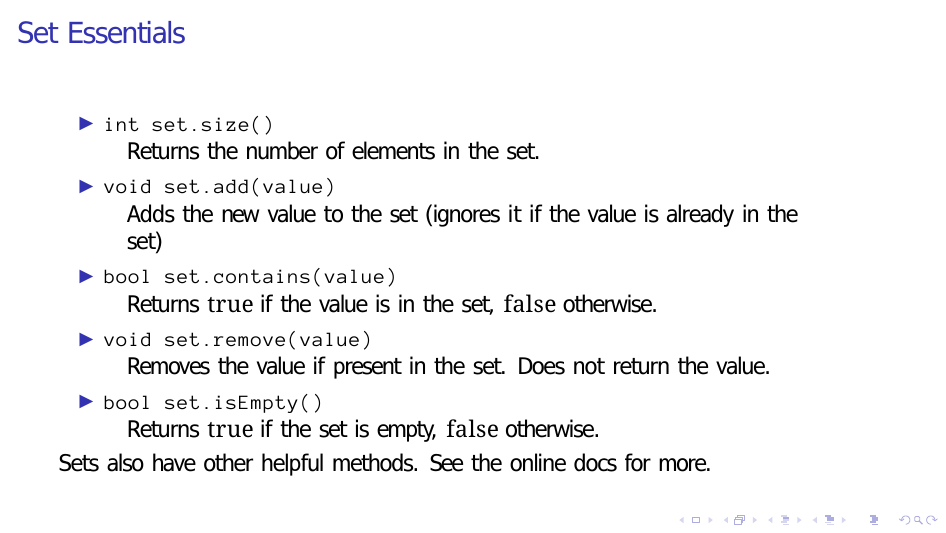

# Set Essentials
int set.size()
Returns the number of elements in the set.
void set.add(value)
Adds the new value to the set (ignores it if the value is already in the set)
bool set.contains(value)
Returns true if the value is in the set, false otherwise.
void set.remove(value)
Removes the value if present in the set. Does not return the value.
bool set.isEmpty()
Returns true if the set is empty, false otherwise.
Sets also have other helpful methods. See the online docs for more.